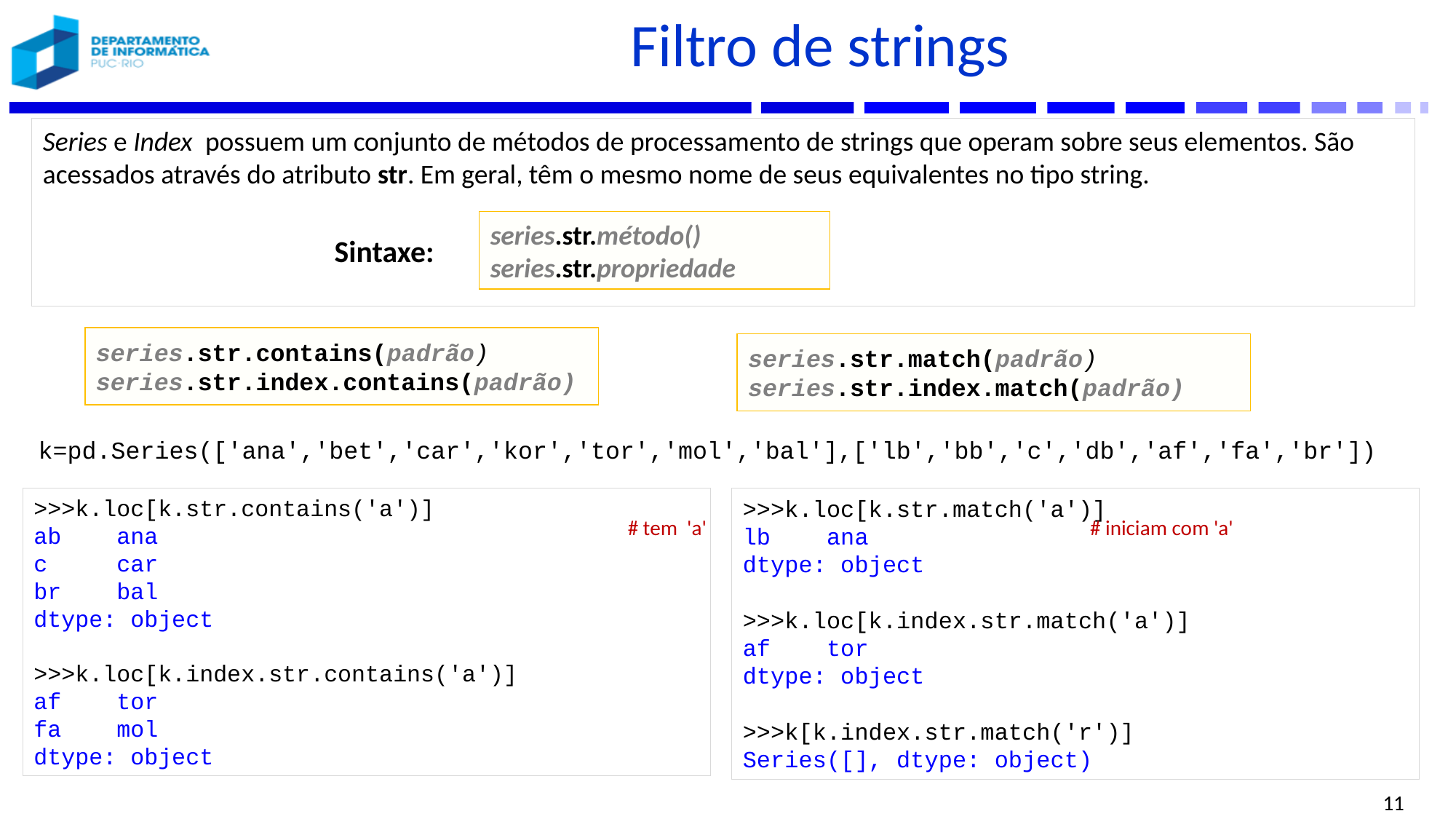

# Filtro de strings
Series e Index  possuem um conjunto de métodos de processamento de strings que operam sobre seus elementos. São acessados através do atributo str. Em geral, têm o mesmo nome de seus equivalentes no tipo string.

series.str.método()
series.str.propriedade
Sintaxe:
series.str.contains(padrão)
series.str.index.contains(padrão)
series.str.match(padrão)
series.str.index.match(padrão)
k=pd.Series(['ana','bet','car','kor','tor','mol','bal'],['lb','bb','c','db','af','fa','br'])

>>>k.loc[k.str.contains('a')]
ab    ana
c     car
br    bal
dtype: object

>>>k.loc[k.index.str.contains('a')]
af    tor
fa    mol
dtype: object
>>>k.loc[k.str.match('a')]
lb    ana
dtype: object

>>>k.loc[k.index.str.match('a')]
af    tor
dtype: object

>>>k[k.index.str.match('r')]
Series([], dtype: object)

# tem  'a'
# iniciam com 'a'

11